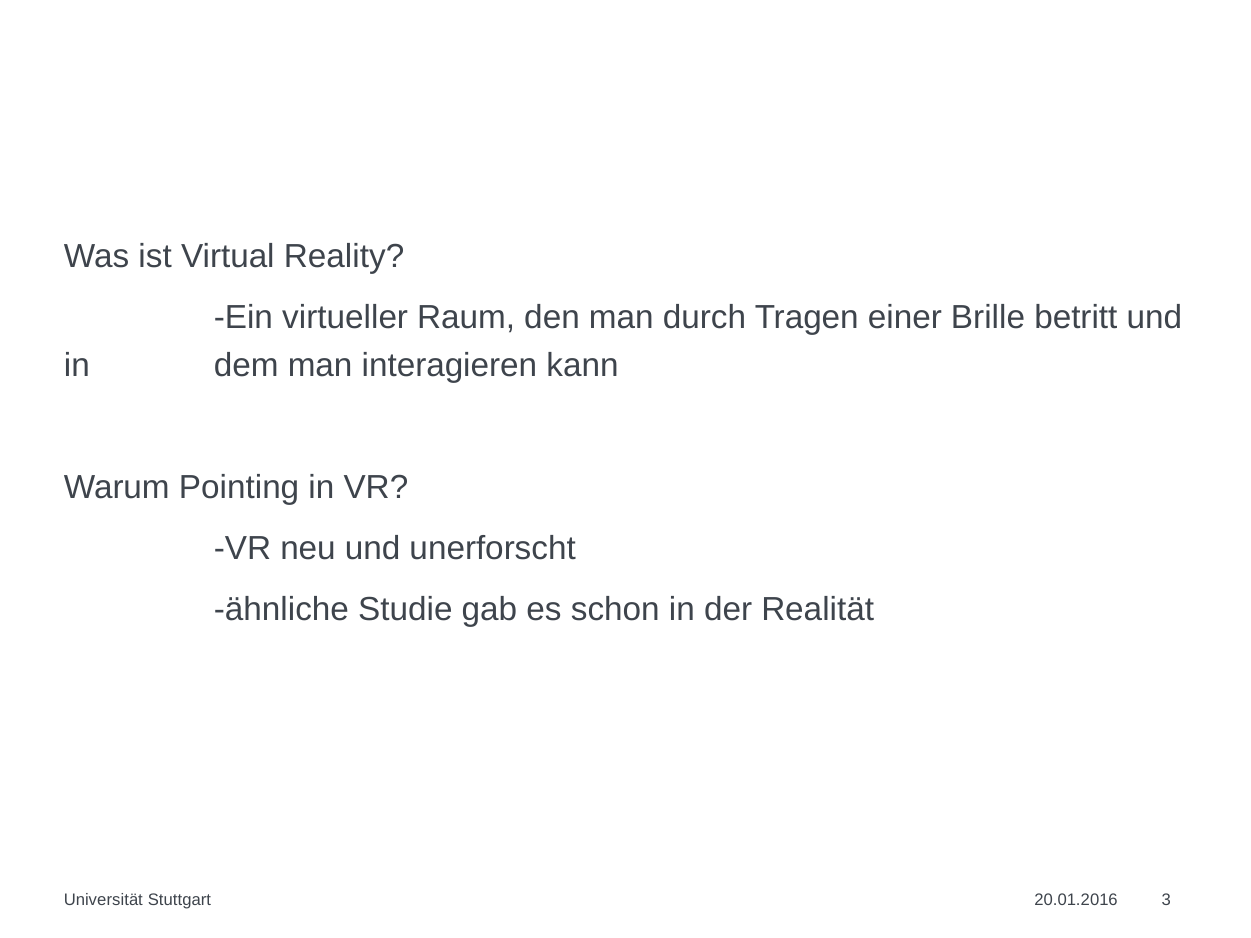

#

Was ist Virtual Reality?
	-Ein virtueller Raum, den man durch Tragen einer Brille betritt und in 	dem man interagieren kann

Warum Pointing in VR?
	-VR neu und unerforscht
	-ähnliche Studie gab es schon in der Realität

Universität Stuttgart
20.01.2016
3